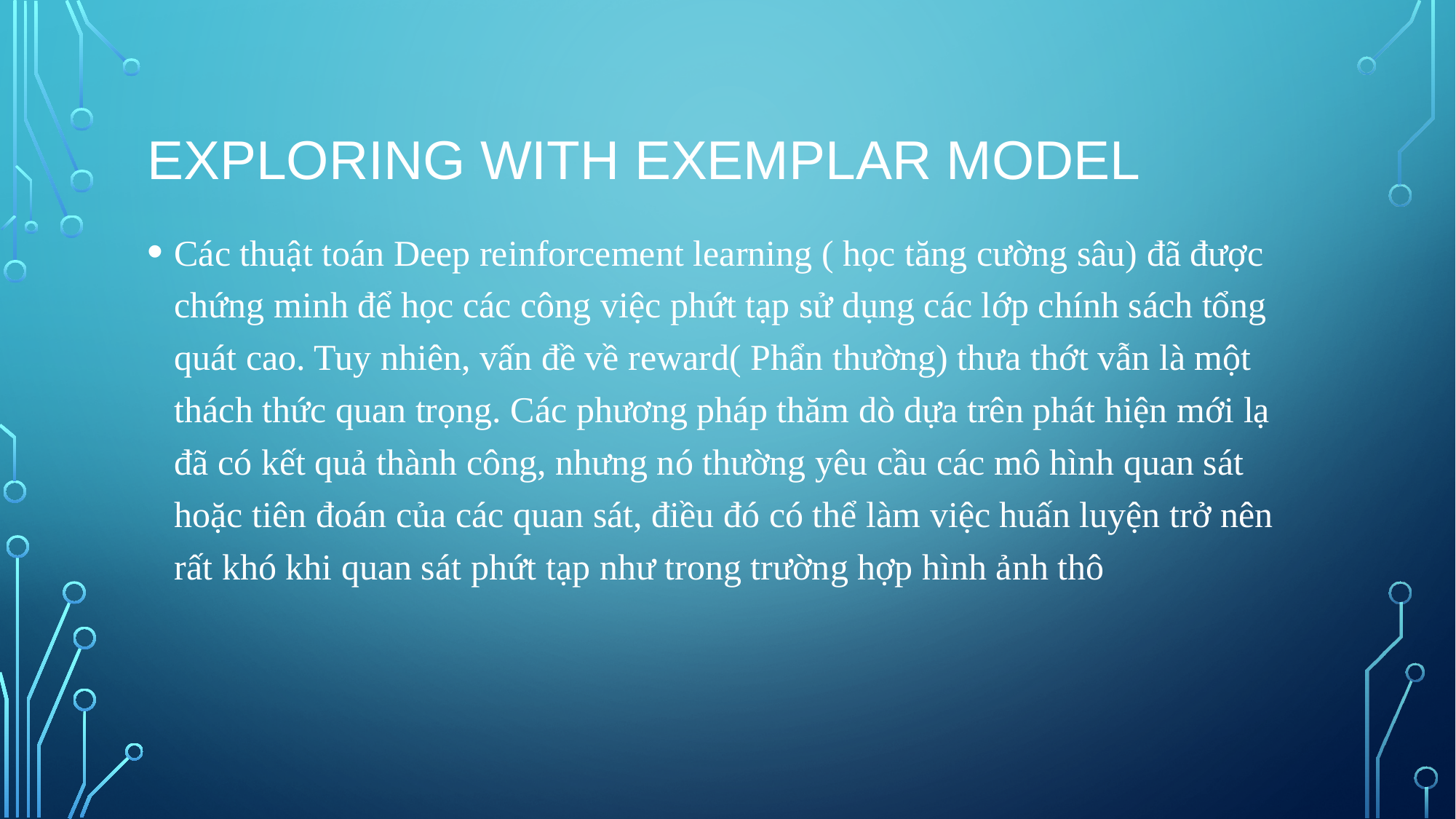

# EXPLORING WITH EXEMPLAR MODEL
Các thuật toán Deep reinforcement learning ( học tăng cường sâu) đã được chứng minh để học các công việc phứt tạp sử dụng các lớp chính sách tổng quát cao. Tuy nhiên, vấn đề về reward( Phẩn thường) thưa thớt vẫn là một thách thức quan trọng. Các phương pháp thăm dò dựa trên phát hiện mới lạ đã có kết quả thành công, nhưng nó thường yêu cầu các mô hình quan sát hoặc tiên đoán của các quan sát, điều đó có thể làm việc huấn luyện trở nên rất khó khi quan sát phứt tạp như trong trường hợp hình ảnh thô